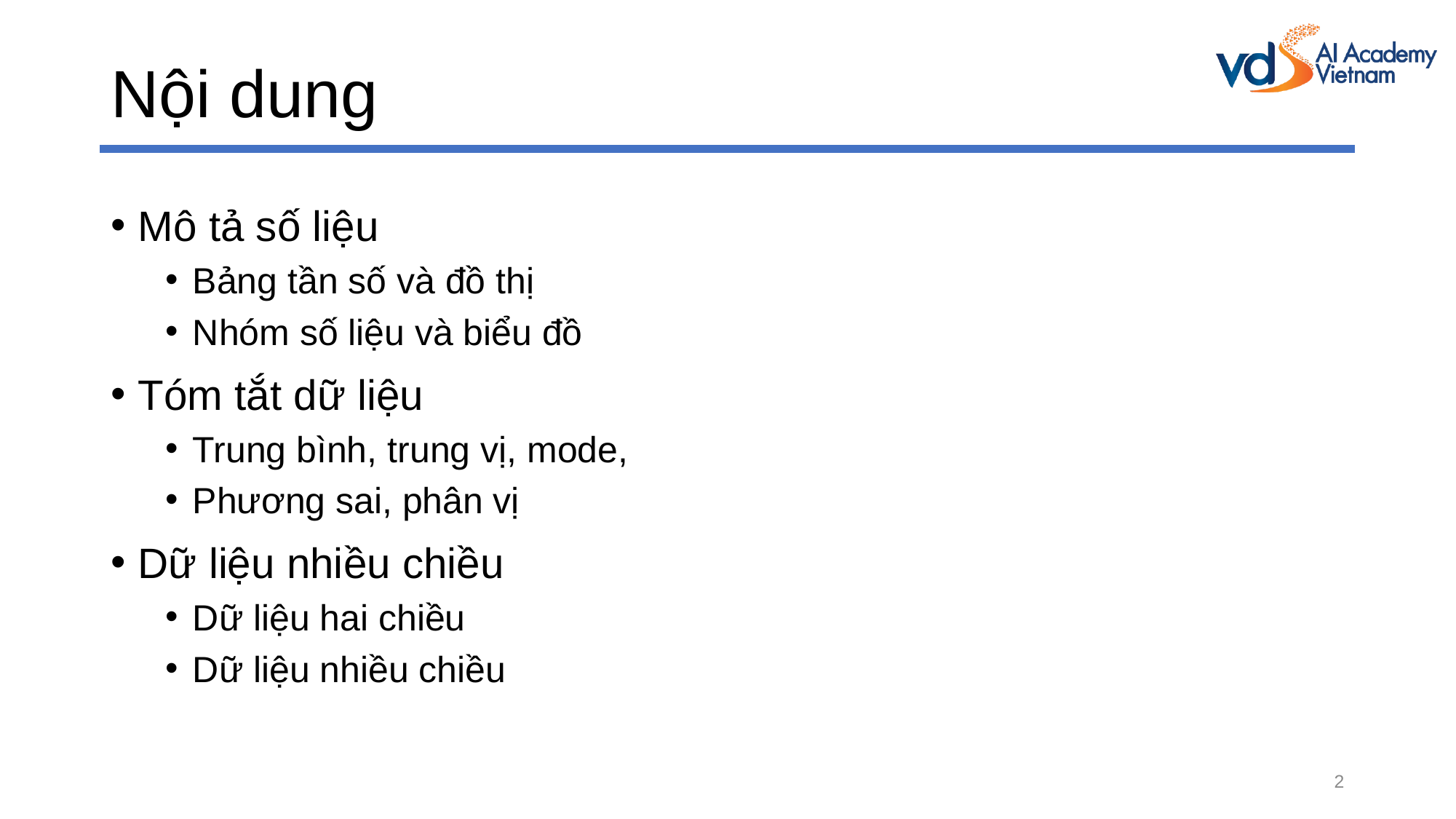

# Nội dung
Mô tả số liệu
Bảng tần số và đồ thị
Nhóm số liệu và biểu đồ
Tóm tắt dữ liệu
Trung bình, trung vị, mode,
Phương sai, phân vị
Dữ liệu nhiều chiều
Dữ liệu hai chiều
Dữ liệu nhiều chiều

2